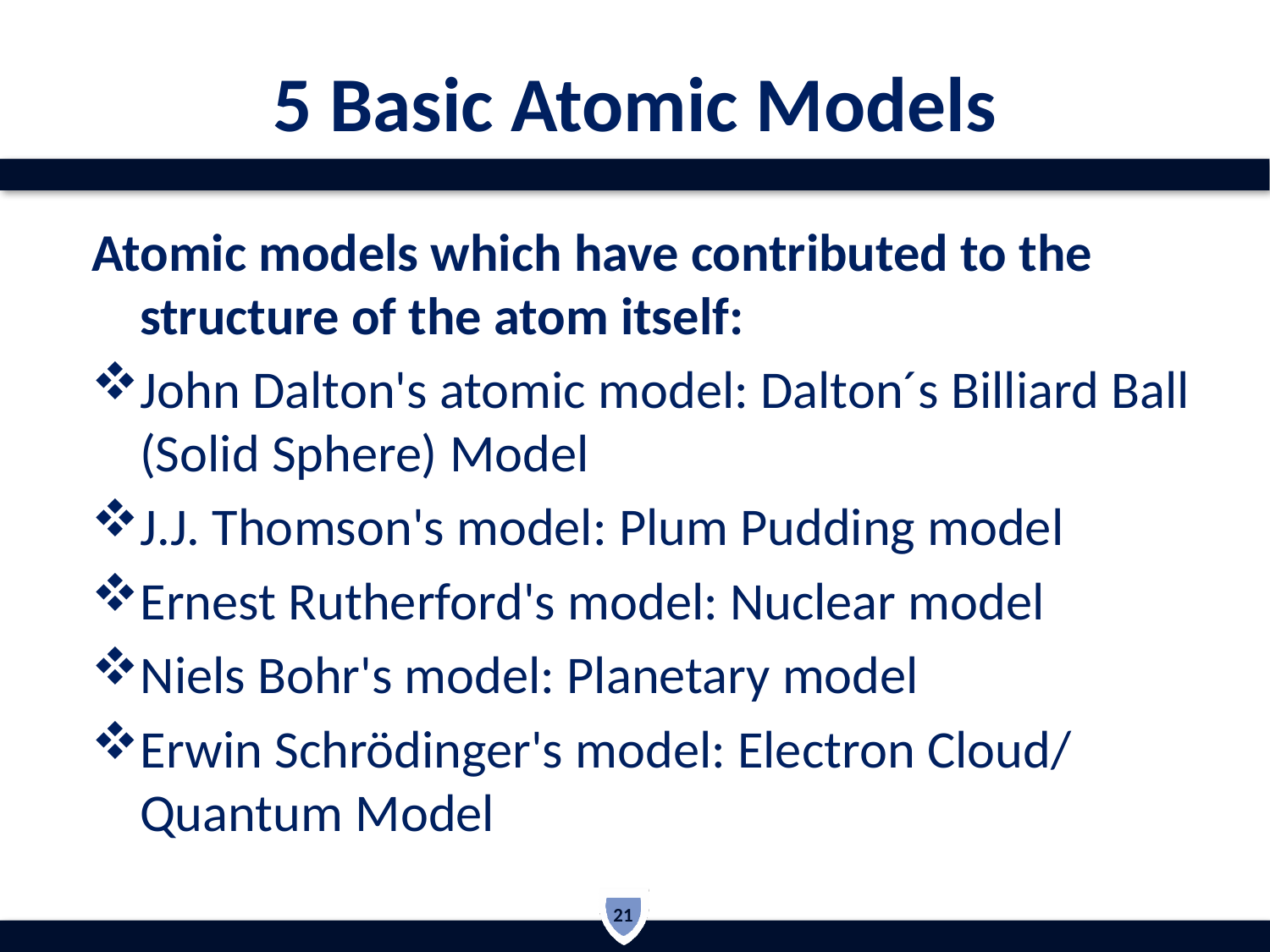

# 5 Basic Atomic Models
Atomic models which have contributed to the structure of the atom itself:
John Dalton's atomic model: Dalton´s Billiard Ball (Solid Sphere) Model
J.J. Thomson's model: Plum Pudding model
Ernest Rutherford's model: Nuclear model
Niels Bohr's model: Planetary model
Erwin Schrödinger's model: Electron Cloud/ Quantum Model

21